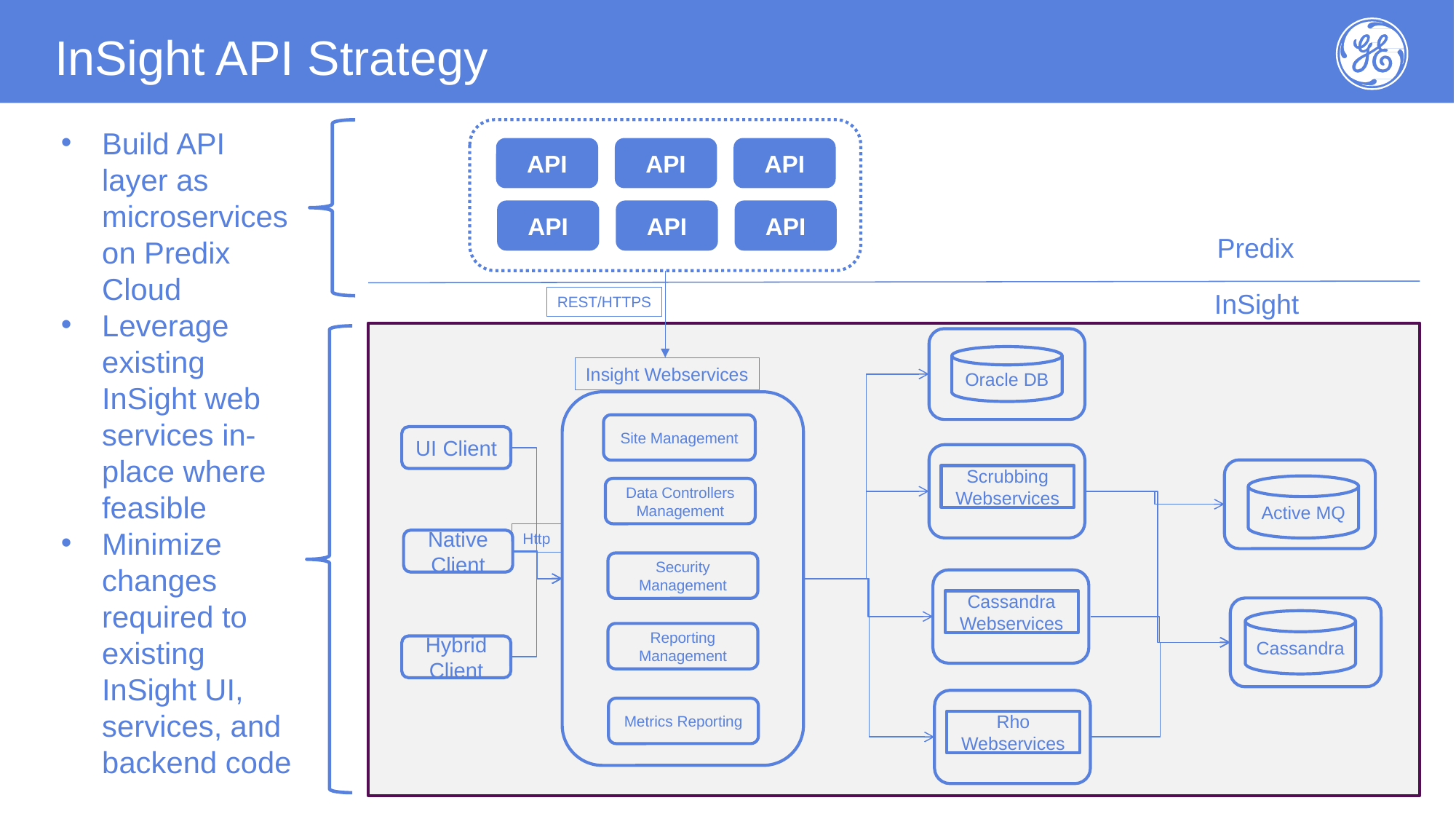

# InSight API Strategy
Build API layer as microservices on Predix Cloud
Leverage existing InSight web services in-place where feasible
Minimize changes required to existing InSight UI, services, and backend code

API
API
API
API
API
API
Predix
InSight
REST/HTTPS

Oracle DB
Insight Webservices

Site Management
UI Client

Scrubbing Webservices
Active MQ
Data Controllers Management
Http
Native Client
Security Management

Cassandra
Webservices

Cassandra
Reporting Management
Hybrid Client

Metrics Reporting
Rho Webservices